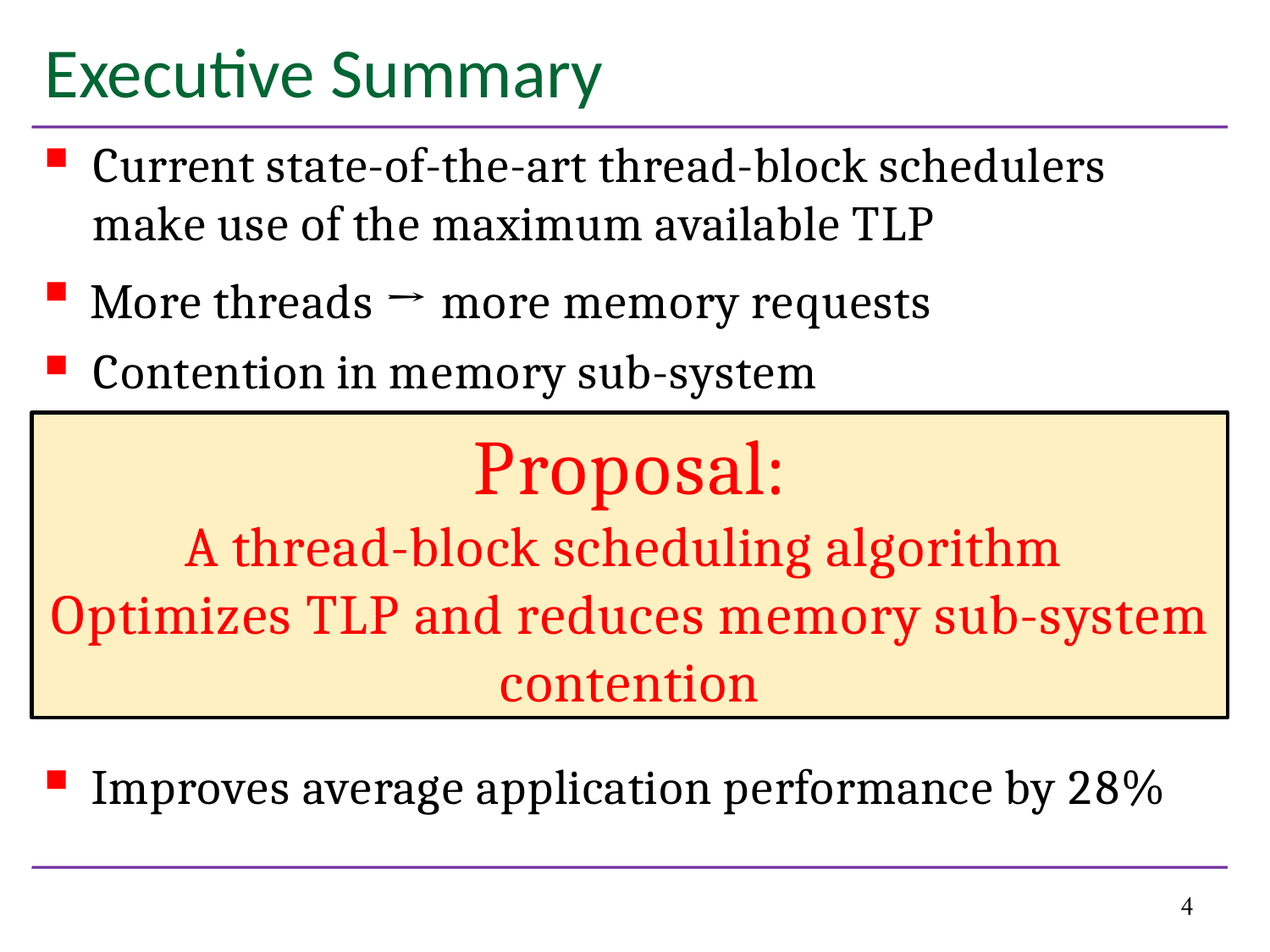

# Executive Summary
Current state-of-the-art thread-block schedulers make use of the maximum available TLP
More threads → more memory requests
Contention in memory sub-system

Improves average application performance by 28%

Proposal:
A thread-block scheduling algorithm
Optimizes TLP and reduces memory sub-system contention
4